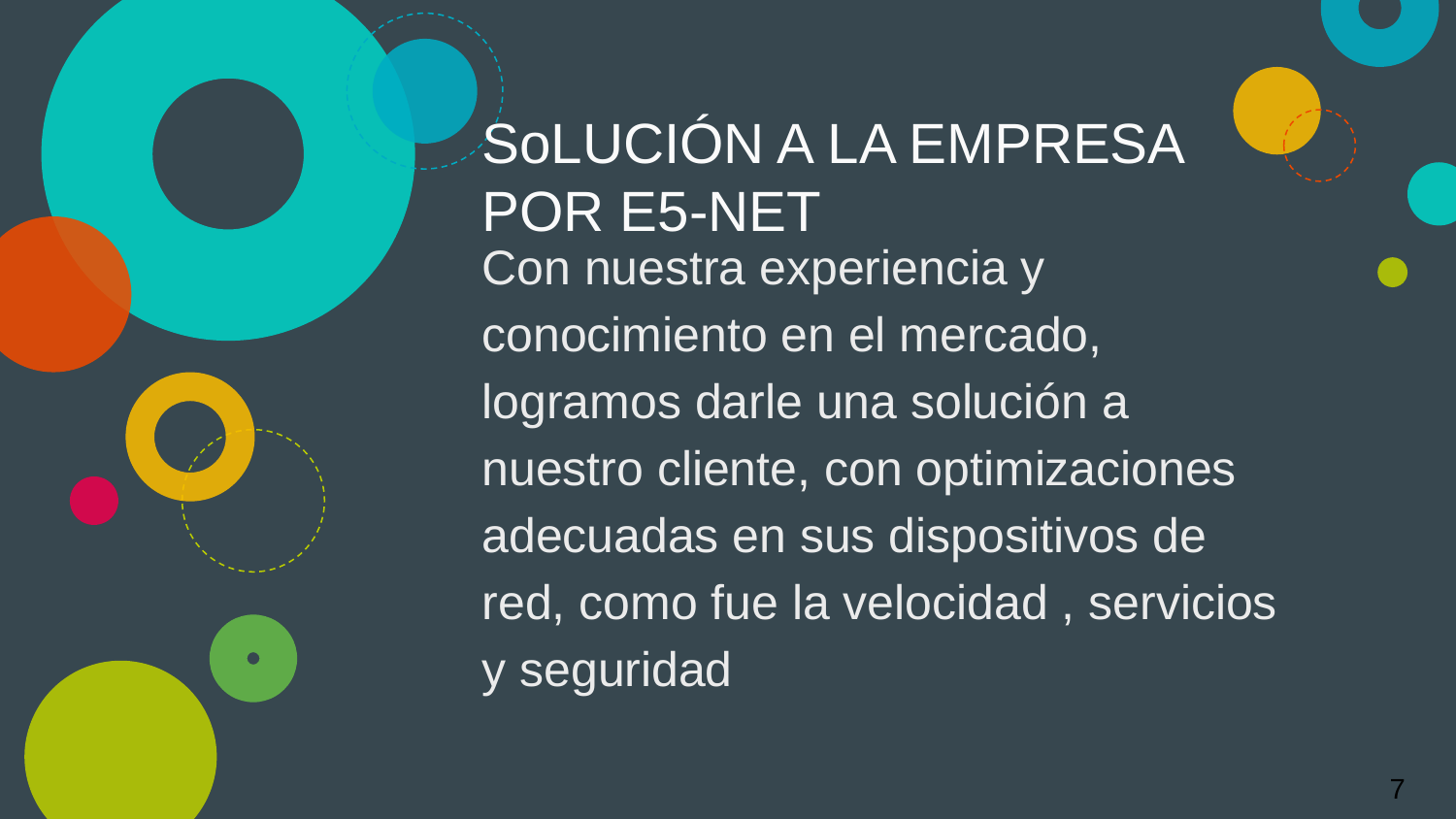

# SoLUCIÓN A LA EMPRESA POR E5-NET
Con nuestra experiencia y conocimiento en el mercado, logramos darle una solución a nuestro cliente, con optimizaciones adecuadas en sus dispositivos de red, como fue la velocidad , servicios y seguridad
7